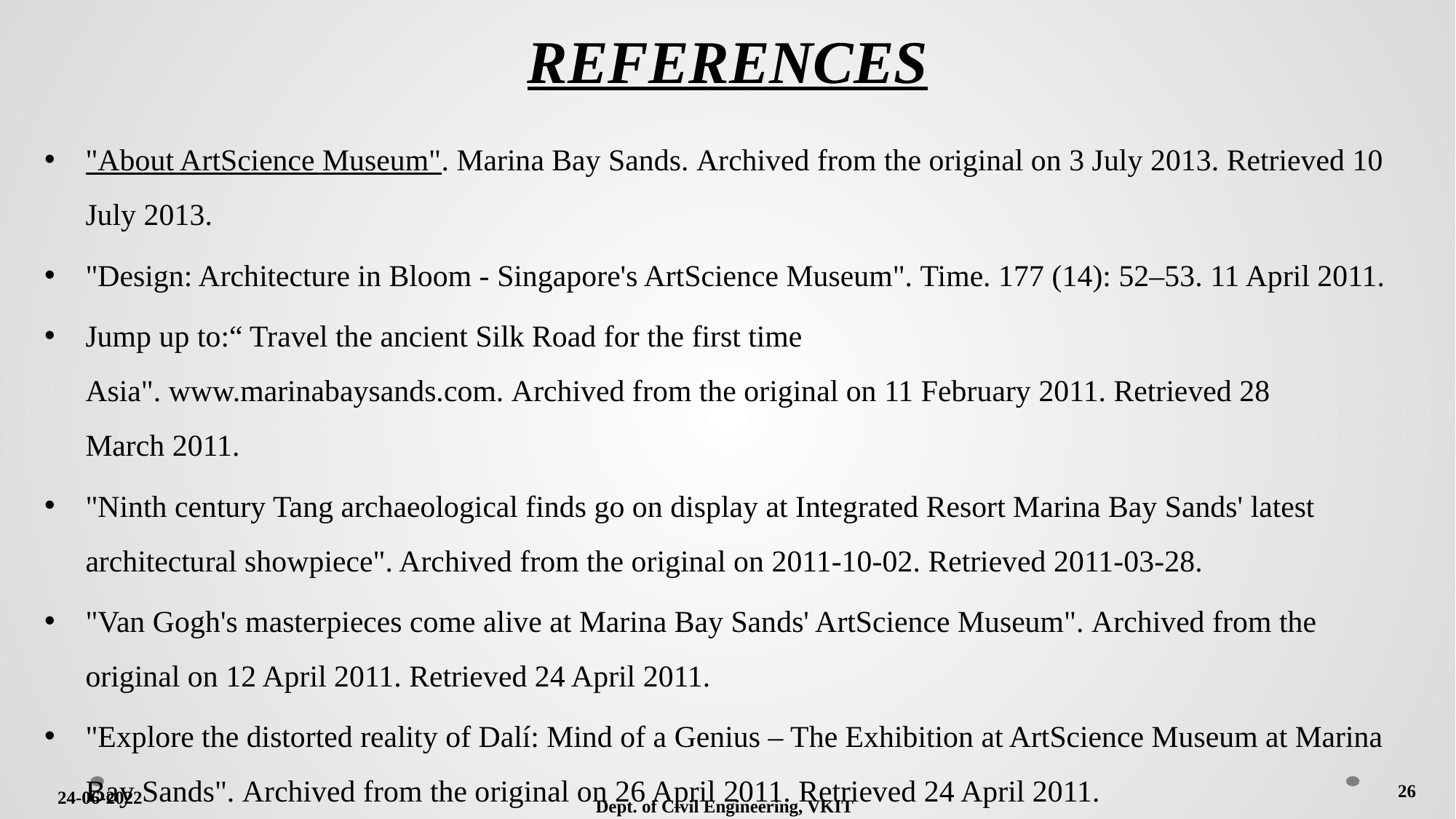

# REFERENCES
"About ArtScience Museum". Marina Bay Sands. Archived from the original on 3 July 2013. Retrieved 10 July 2013.
"Design: Architecture in Bloom - Singapore's ArtScience Museum". Time. 177 (14): 52–53. 11 April 2011.
Jump up to:“ Travel the ancient Silk Road for the first time Asia". www.marinabaysands.com. Archived from the original on 11 February 2011. Retrieved 28 March 2011.
"Ninth century Tang archaeological finds go on display at Integrated Resort Marina Bay Sands' latest architectural showpiece". Archived from the original on 2011-10-02. Retrieved 2011-03-28.
"Van Gogh's masterpieces come alive at Marina Bay Sands' ArtScience Museum". Archived from the original on 12 April 2011. Retrieved 24 April 2011.
"Explore the distorted reality of Dalí: Mind of a Genius – The Exhibition at ArtScience Museum at Marina Bay Sands". Archived from the original on 26 April 2011. Retrieved 24 April 2011.

26
24-06-2022
Dept. of Civil Engineering, VKIT